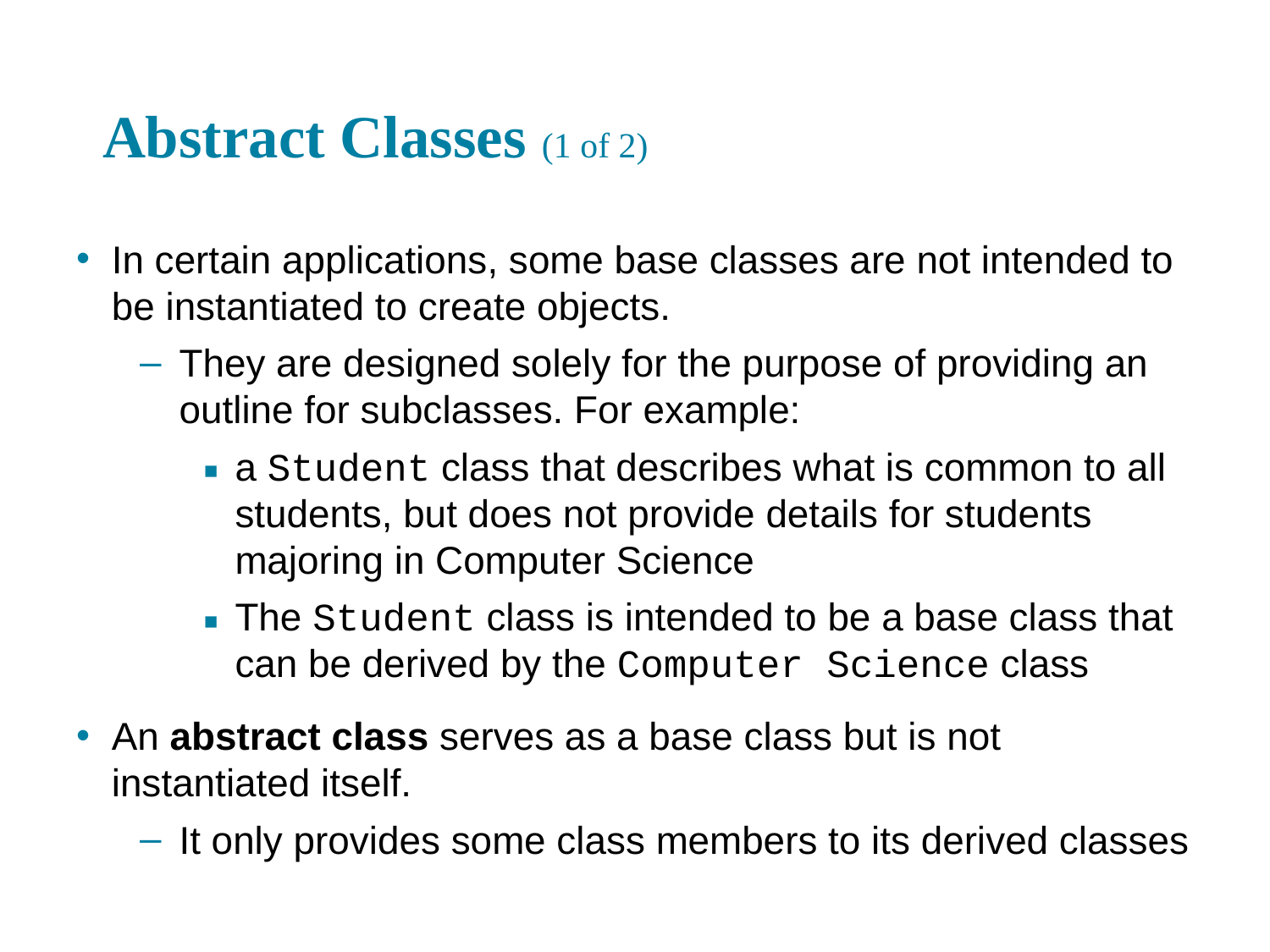

# Abstract Classes (1 of 2)
In certain applications, some base classes are not intended to be instantiated to create objects.
They are designed solely for the purpose of providing an outline for subclasses. For example:
a Student class that describes what is common to all students, but does not provide details for students majoring in Computer Science
The Student class is intended to be a base class that can be derived by the Computer Science class
An abstract class serves as a base class but is not instantiated itself.
It only provides some class members to its derived classes